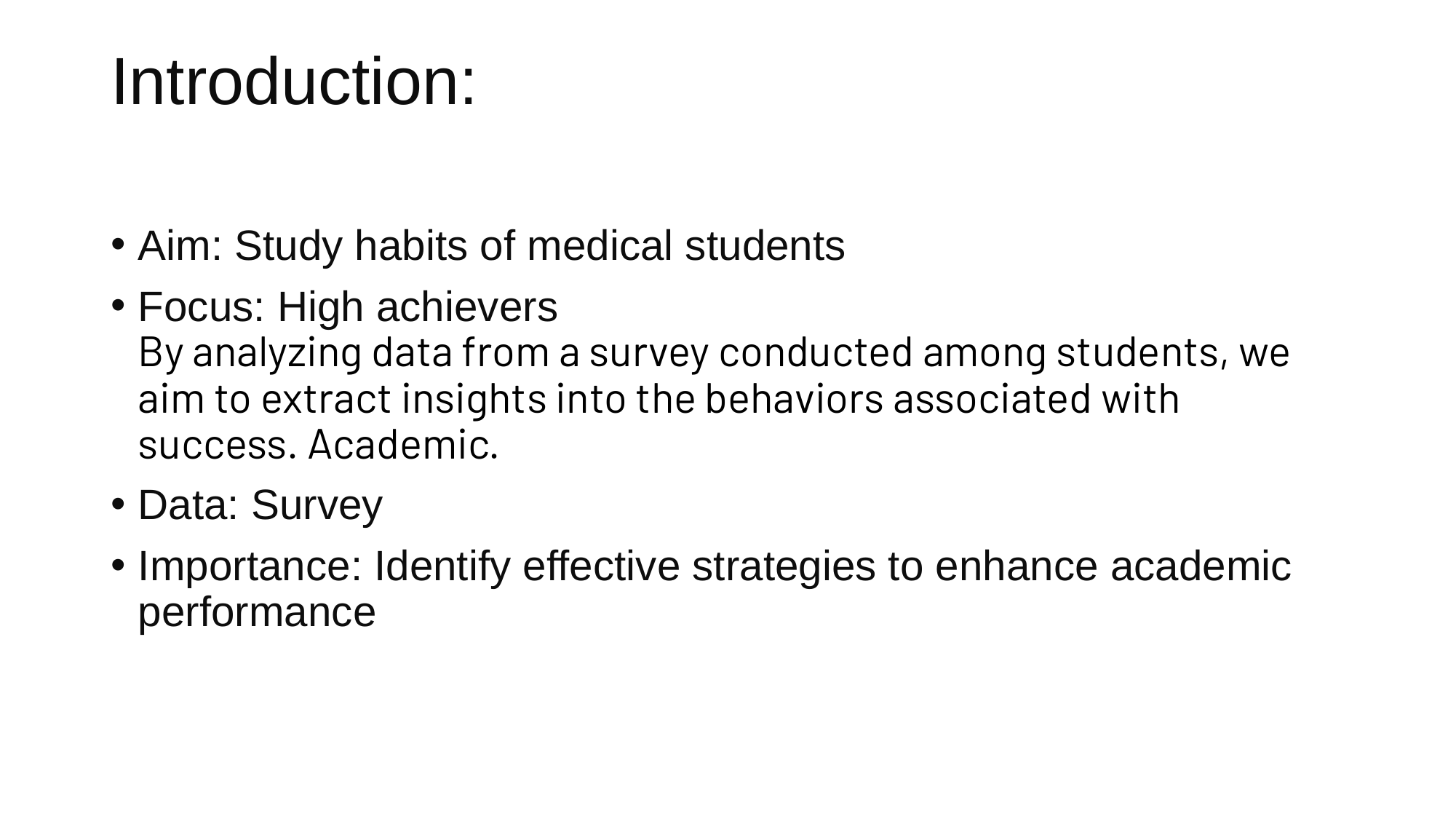

# Introduction:
Aim: Study habits of medical students
Focus: High achievers
By analyzing data from a survey conducted among students, we aim to extract insights into the behaviors associated with success. Academic.
Data: Survey
Importance: Identify effective strategies to enhance academic performance